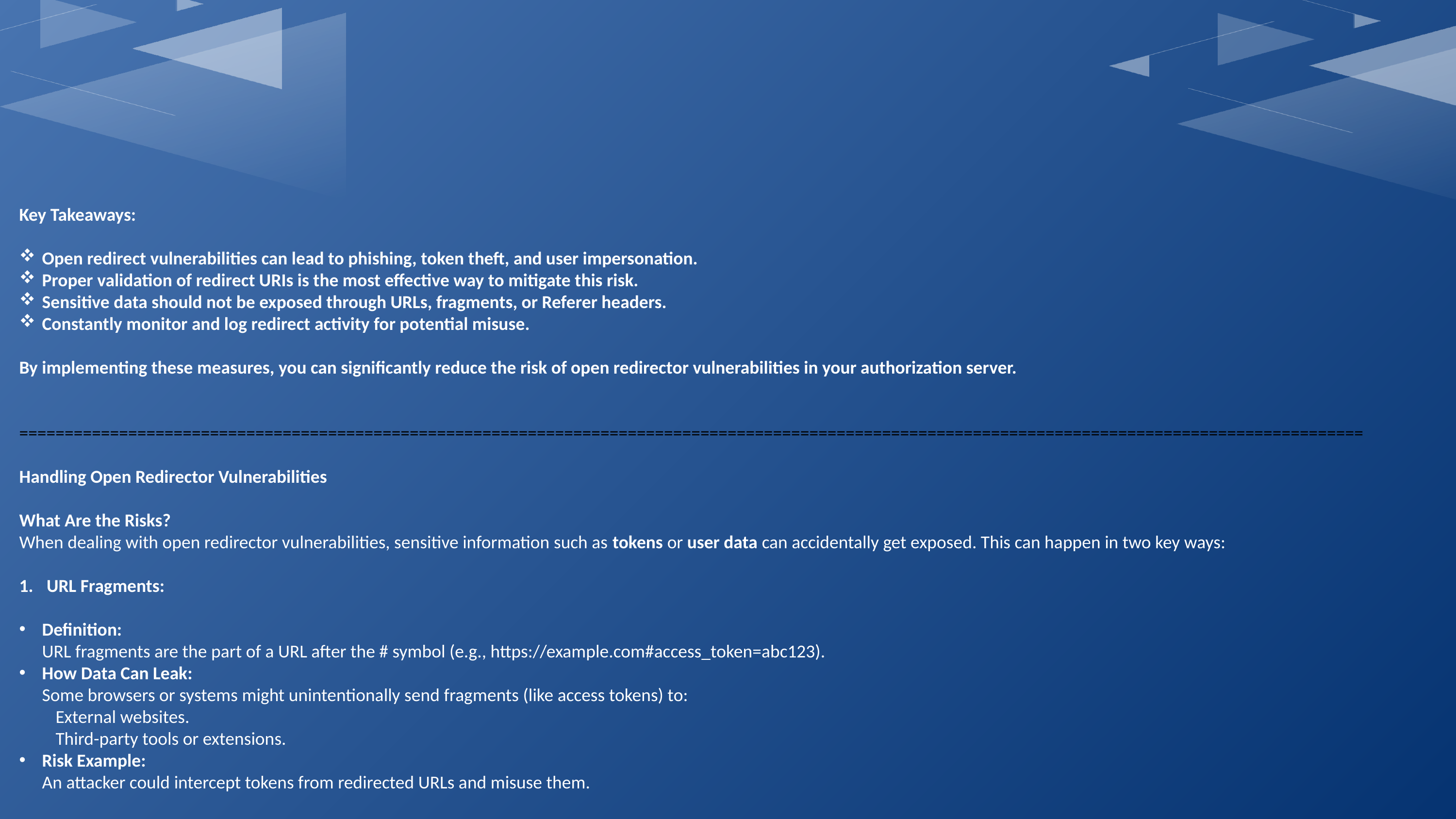

Key Takeaways:

Open redirect vulnerabilities can lead to phishing, token theft, and user impersonation.
Proper validation of redirect URIs is the most effective way to mitigate this risk.
Sensitive data should not be exposed through URLs, fragments, or Referer headers.
Constantly monitor and log redirect activity for potential misuse.

By implementing these measures, you can significantly reduce the risk of open redirector vulnerabilities in your authorization server.

====================================================================================================================================================

Handling Open Redirector Vulnerabilities

What Are the Risks?
When dealing with open redirector vulnerabilities, sensitive information such as tokens or user data can accidentally get exposed. This can happen in two key ways:

URL Fragments:

Definition:
URL fragments are the part of a URL after the # symbol (e.g., https://example.com#access_token=abc123).
How Data Can Leak:
Some browsers or systems might unintentionally send fragments (like access tokens) to:
External websites.
Third-party tools or extensions.
Risk Example:
An attacker could intercept tokens from redirected URLs and misuse them.